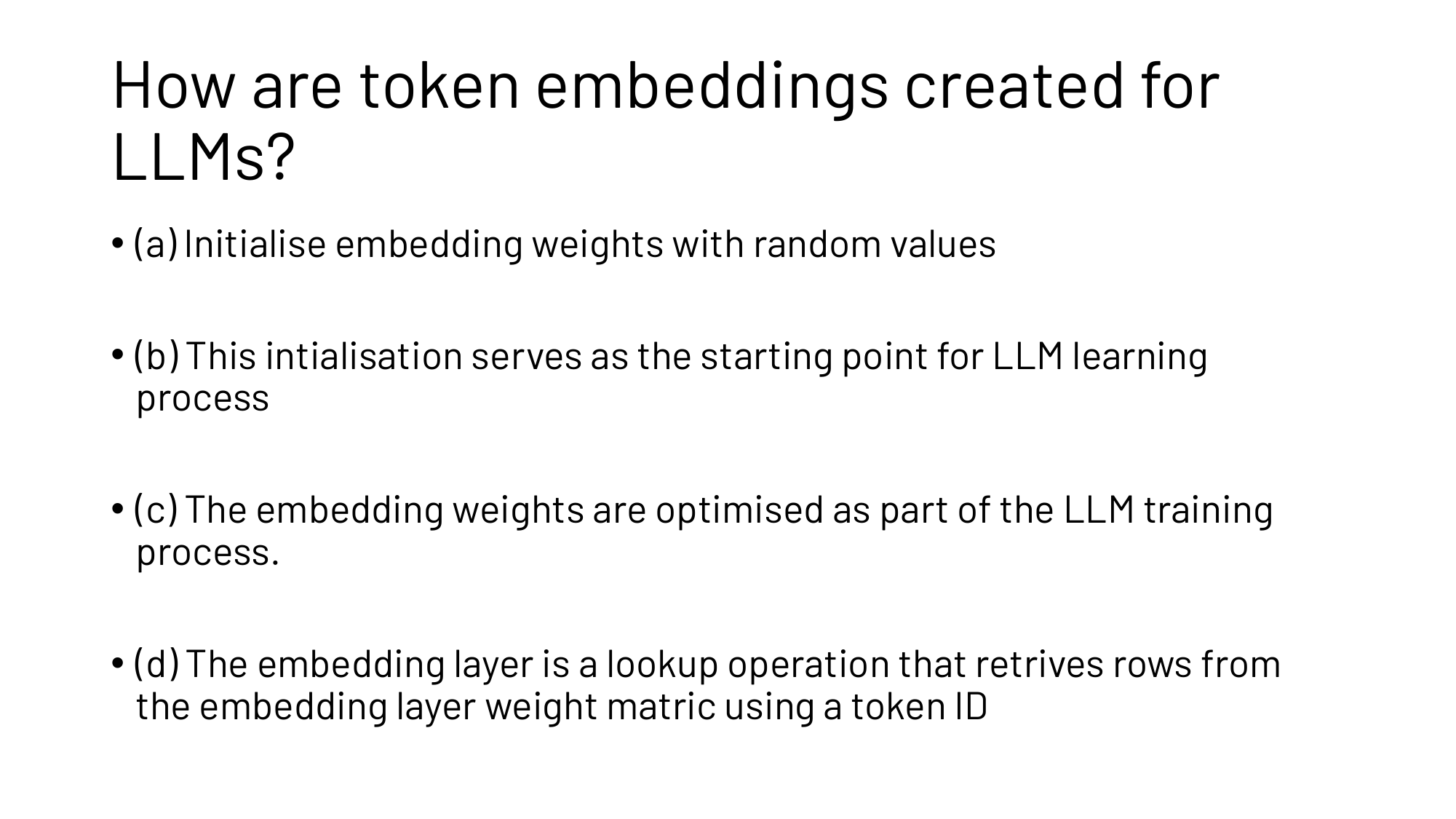

# How are token embeddings created for LLMs?
(a) Initialise embedding weights with random values

(b) This intialisation serves as the starting point for LLM learning process

(c) The embedding weights are optimised as part of the LLM training process.

(d) The embedding layer is a lookup operation that retrives rows from the embedding layer weight matric using a token ID